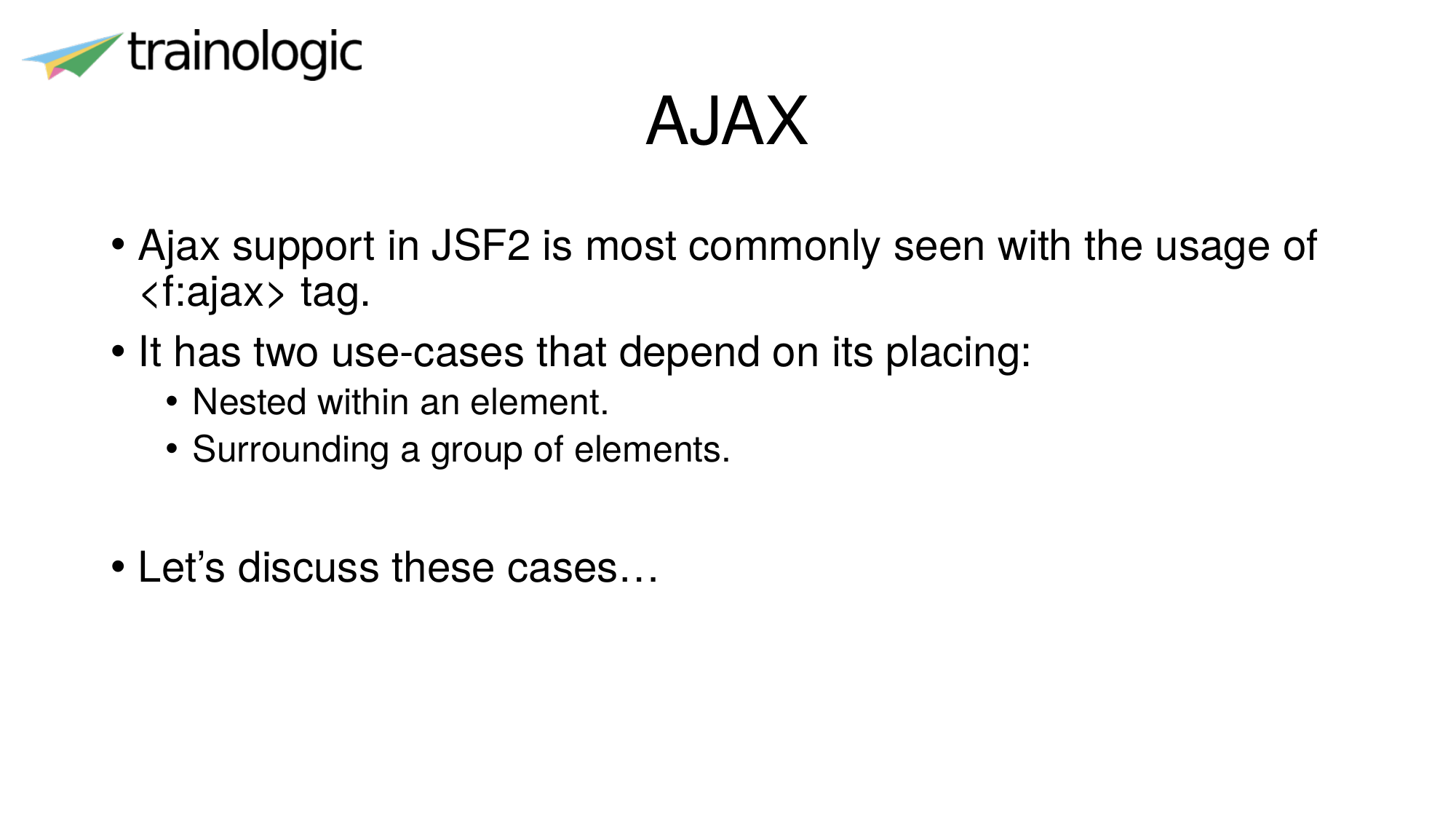

# AJAX
Ajax support in JSF2 is most commonly seen with the usage of <f:ajax> tag.
It has two use-cases that depend on its placing:
Nested within an element.
Surrounding a group of elements.

Let’s discuss these cases…